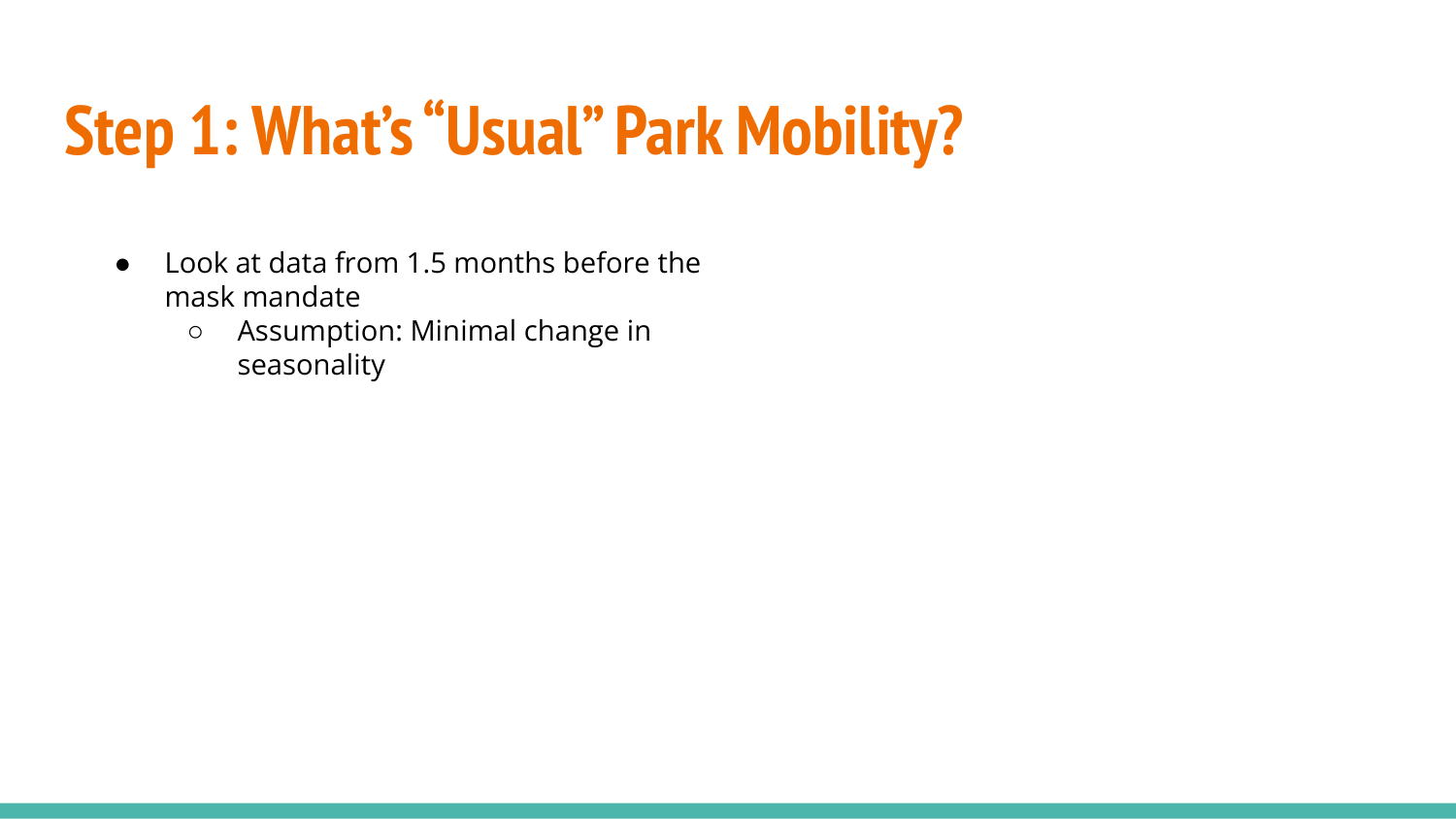

# Step 1: What’s “Usual” Park Mobility?
Look at data from 1.5 months before the mask mandate
Assumption: Minimal change in seasonality